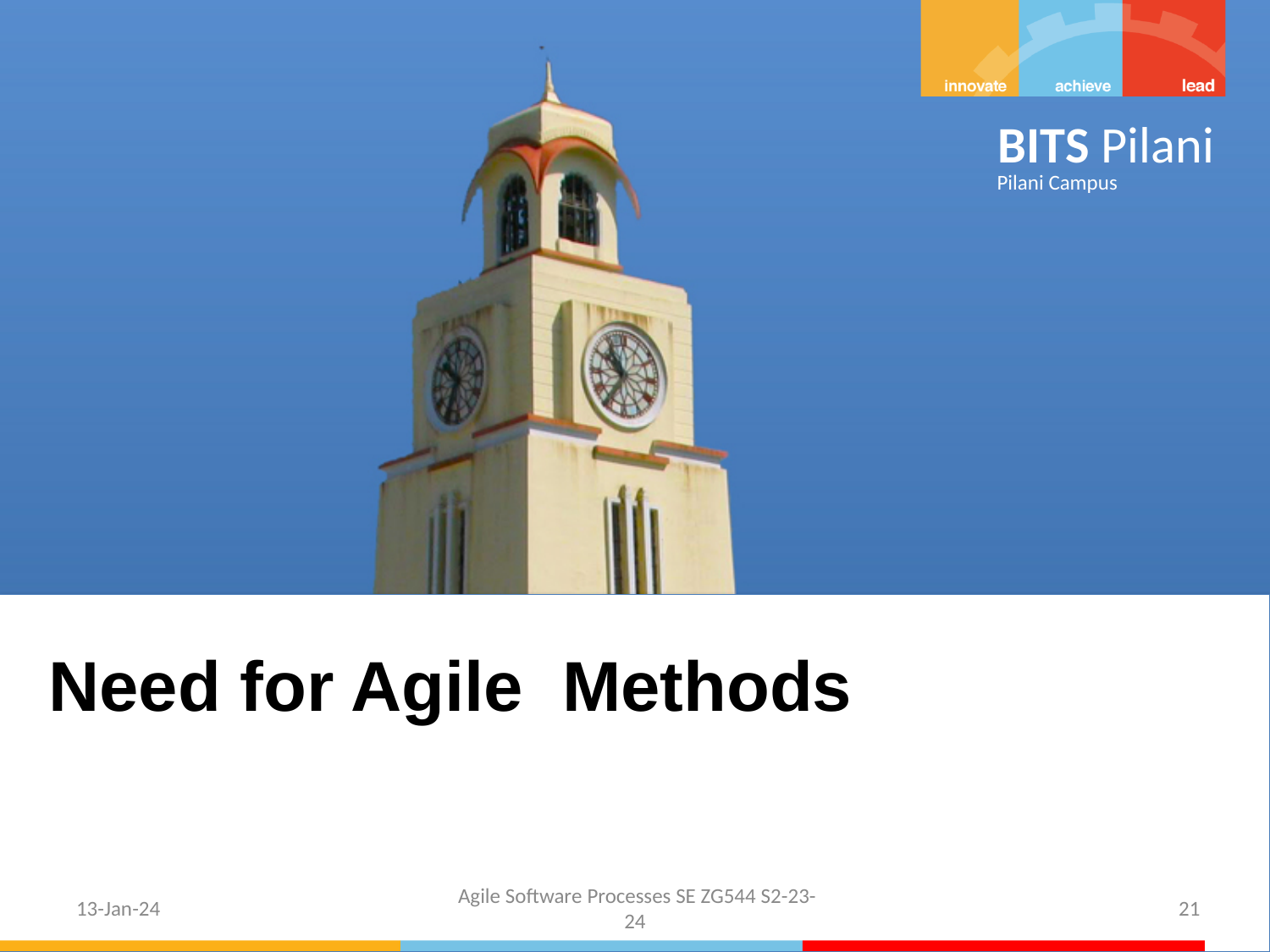

Need for Agile  Methods
 Agile Software Processes SE ZG544 S2-23-24
13-Jan-24
21